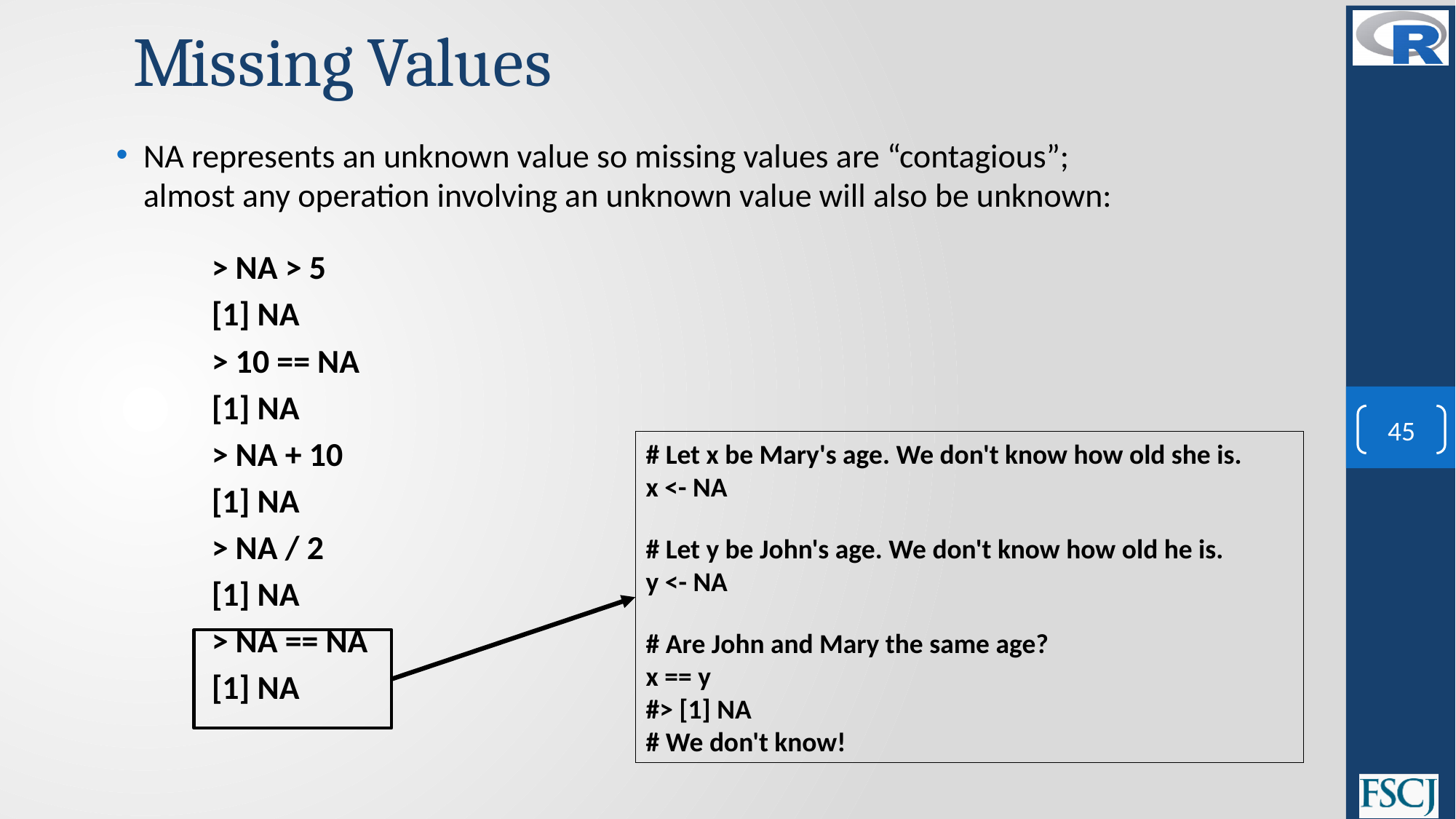

# Missing Values
NA represents an unknown value so missing values are “contagious”; almost any operation involving an unknown value will also be unknown:

> NA > 5
[1] NA
> 10 == NA
[1] NA
> NA + 10
[1] NA
> NA / 2
[1] NA
> NA == NA
[1] NA
45
# Let x be Mary's age. We don't know how old she is.
x <- NA

# Let y be John's age. We don't know how old he is.
y <- NA

# Are John and Mary the same age?
x == y
#> [1] NA
# We don't know!